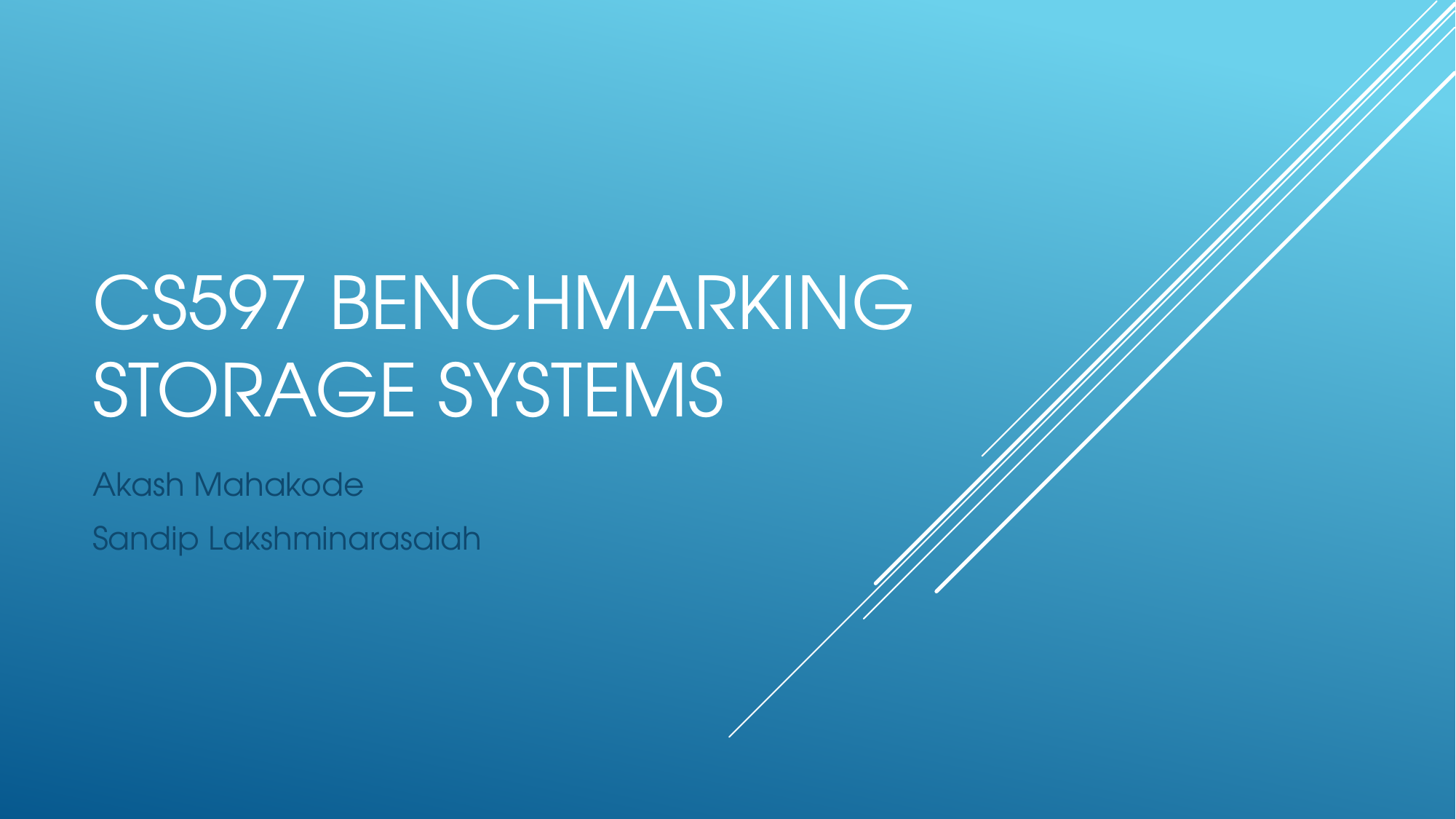

# CS597 Benchmarking Storage Systems
Akash Mahakode
Sandip Lakshminarasaiah